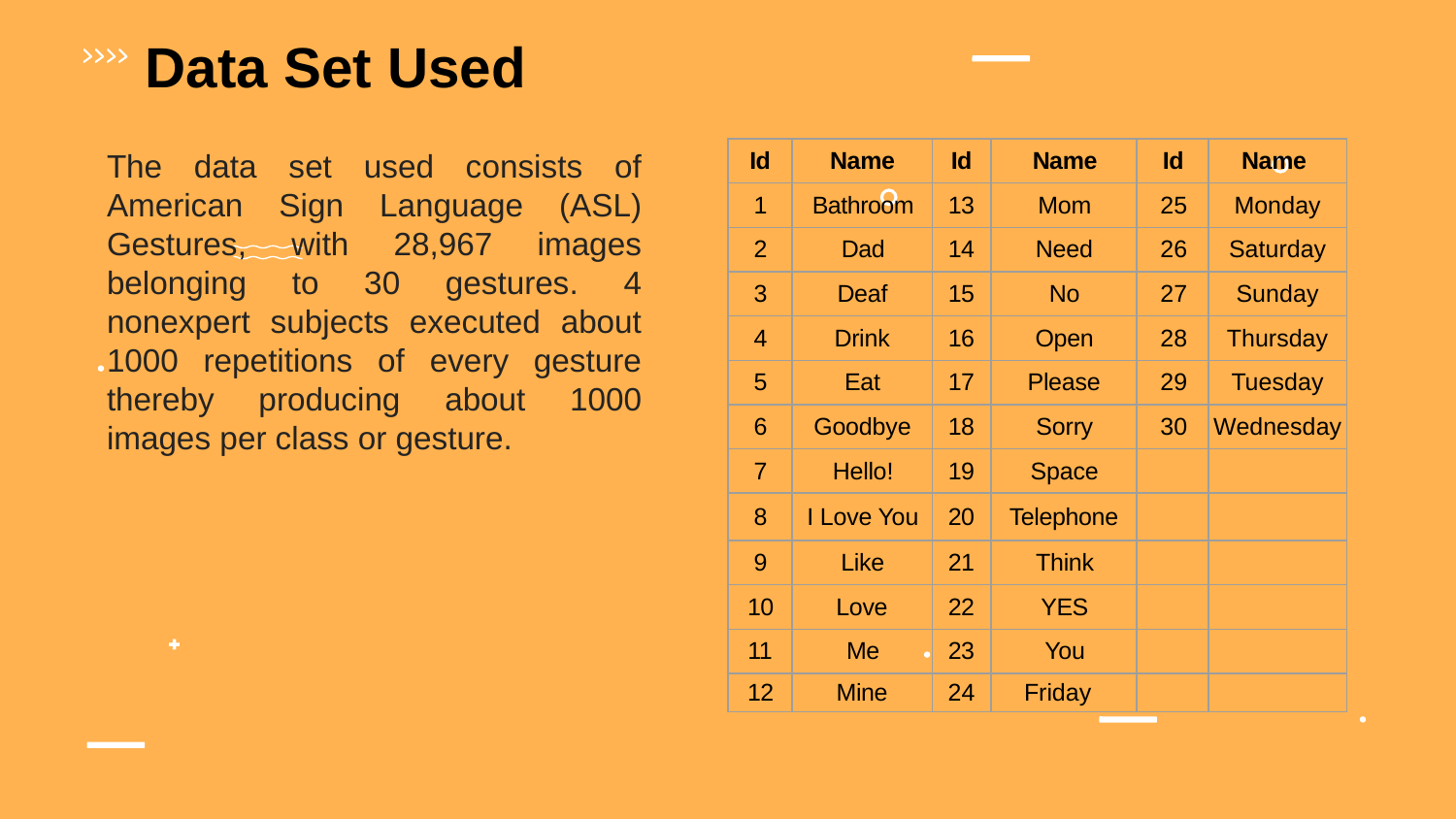

# Data Set Used
The data set used consists of American Sign Language (ASL) Gestures, with 28,967 images belonging to 30 gestures. 4 nonexpert subjects executed about 1000 repetitions of every gesture thereby producing about 1000 images per class or gesture.
| Id | Name | Id | Name | Id | Name |
| --- | --- | --- | --- | --- | --- |
| 1 | Bathroom | 13 | Mom | 25 | Monday |
| 2 | Dad | 14 | Need | 26 | Saturday |
| 3 | Deaf | 15 | No | 27 | Sunday |
| 4 | Drink | 16 | Open | 28 | Thursday |
| 5 | Eat | 17 | Please | 29 | Tuesday |
| 6 | Goodbye | 18 | Sorry | 30 | Wednesday |
| 7 | Hello! | 19 | Space |  |  |
| 8 | I Love You | 20 | Telephone |  |  |
| 9 | Like | 21 | Think |  |  |
| 10 | Love | 22 | YES |  |  |
| 11 | Me | 23 | You |  |  |
| 12 | Mine | 24 | Friday |  |  |